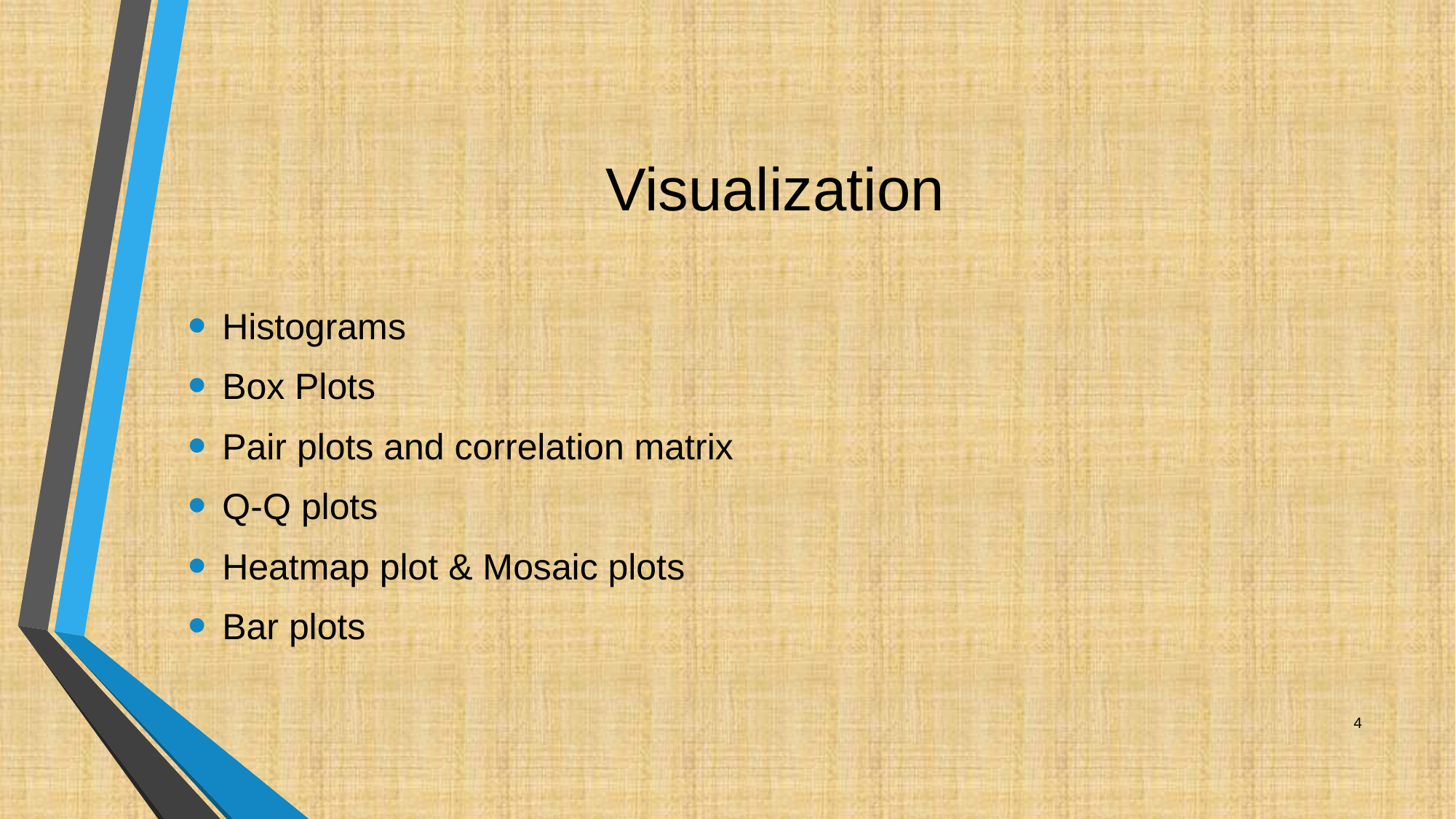

# Visualization
Histograms
Box Plots
Pair plots and correlation matrix
Q-Q plots
Heatmap plot & Mosaic plots
Bar plots

4